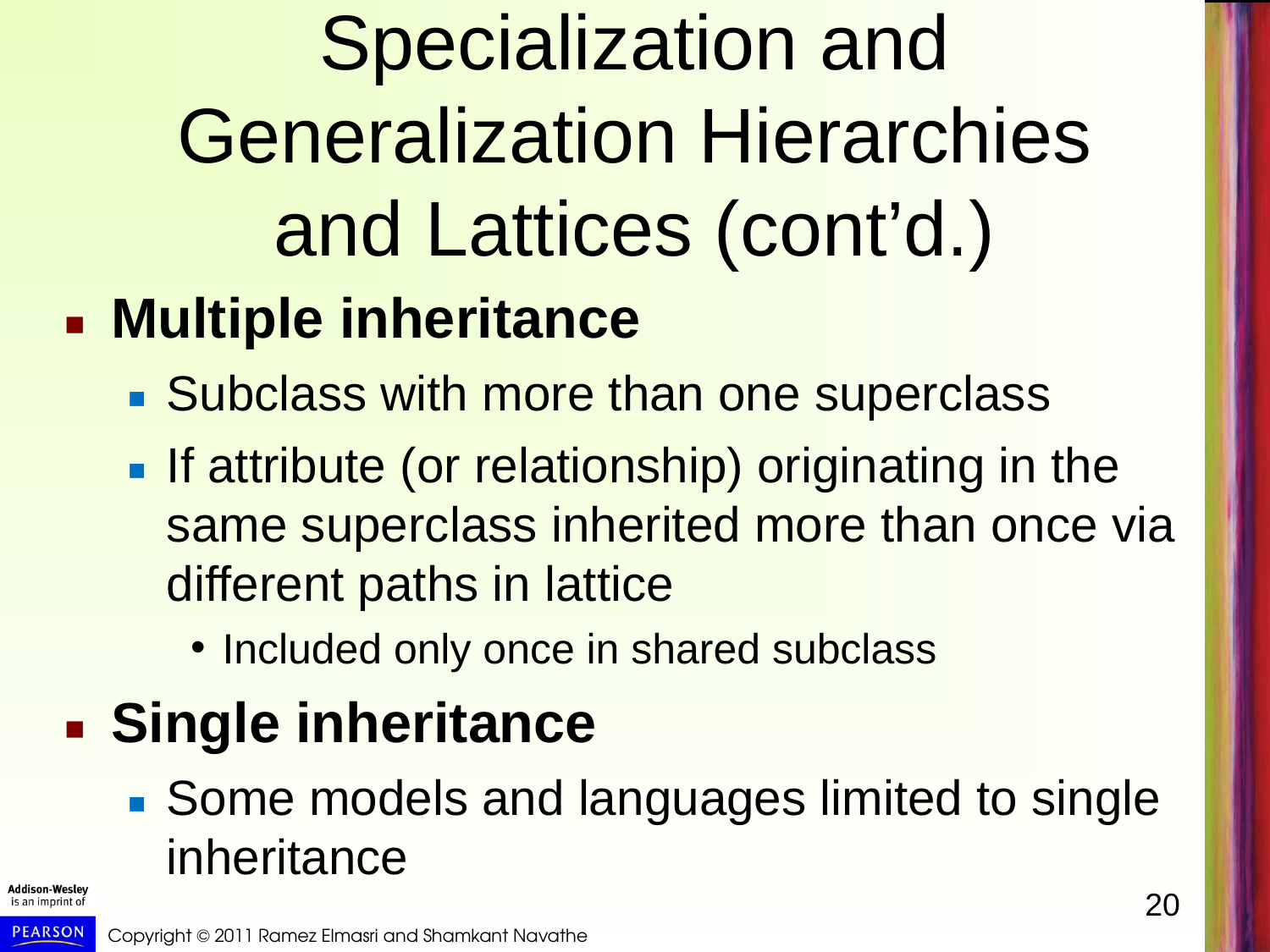

# Specialization and Generalization Hierarchies and Lattices (cont’d.)
Multiple inheritance
Subclass with more than one superclass
If attribute (or relationship) originating in the same superclass inherited more than once via different paths in lattice
Included only once in shared subclass
Single inheritance
Some models and languages limited to single inheritance